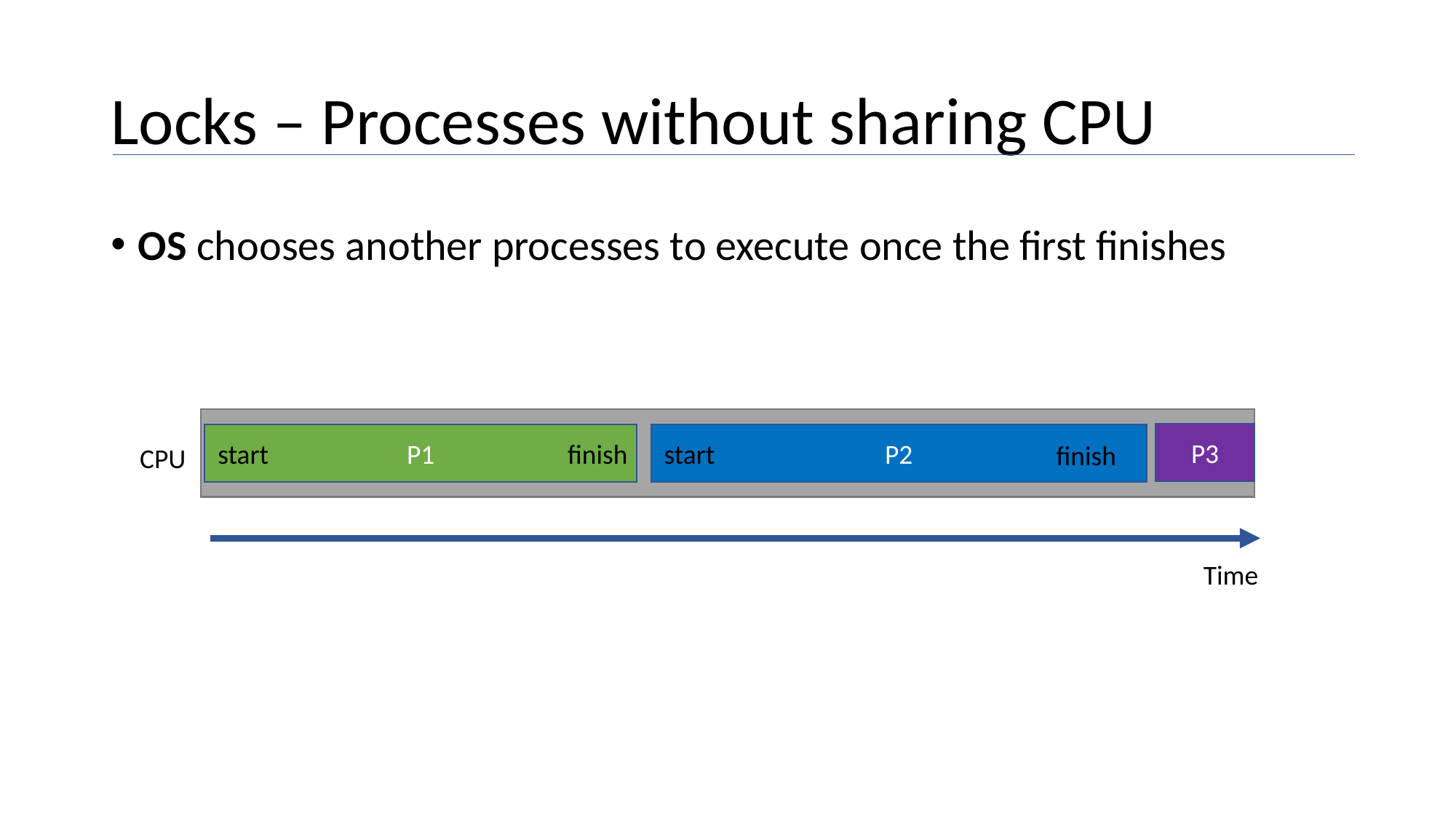

# Locks – Processes without sharing CPU
OS chooses another processes to execute once the first finishes

P3
P1
P2
start
finish
start
finish
CPU
Time